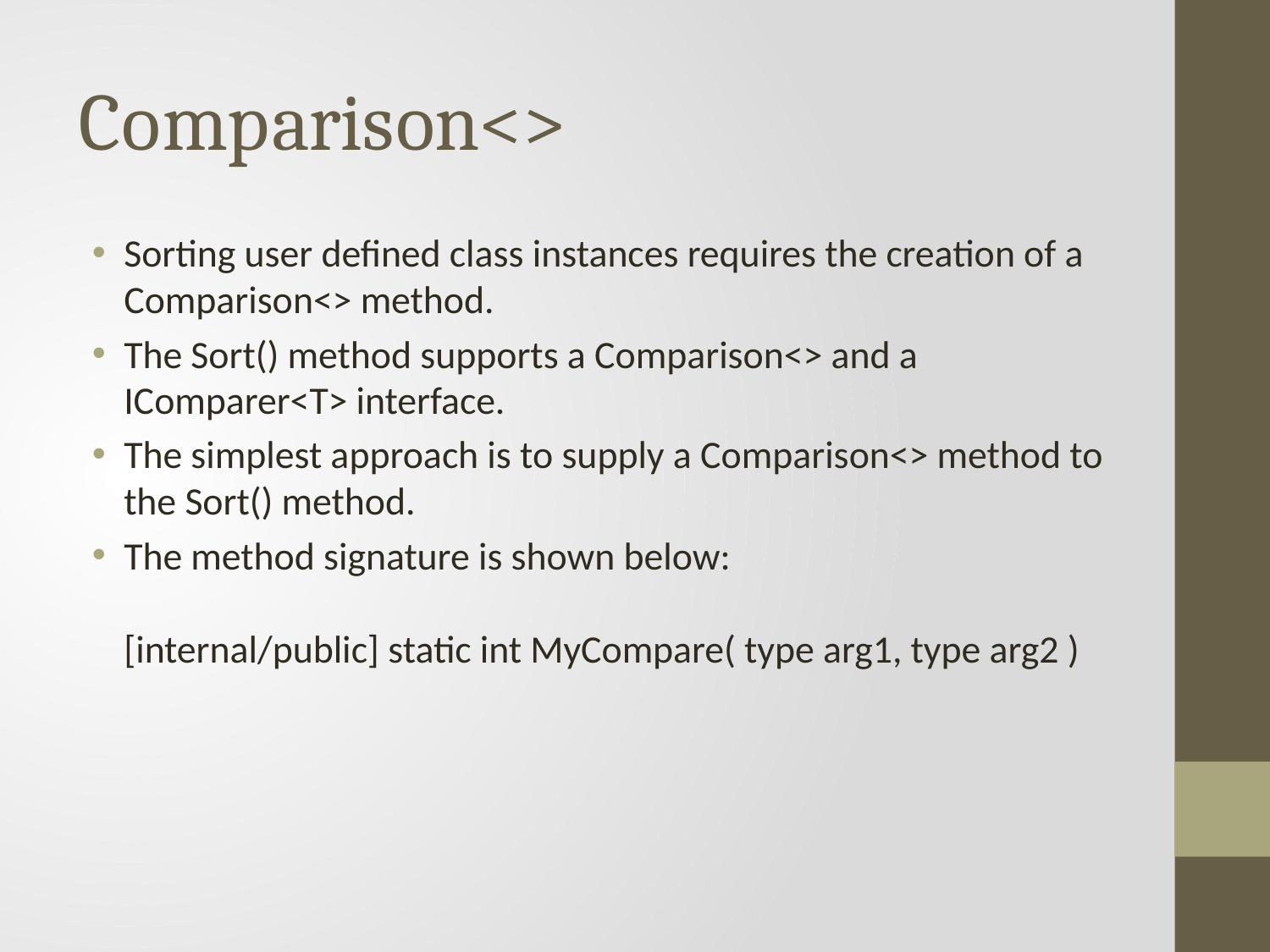

# Comparison<>
Sorting user defined class instances requires the creation of a Comparison<> method.
The Sort() method supports a Comparison<> and a IComparer<T> interface.
The simplest approach is to supply a Comparison<> method to the Sort() method.
The method signature is shown below:
[internal/public] static int MyCompare( type arg1, type arg2 )